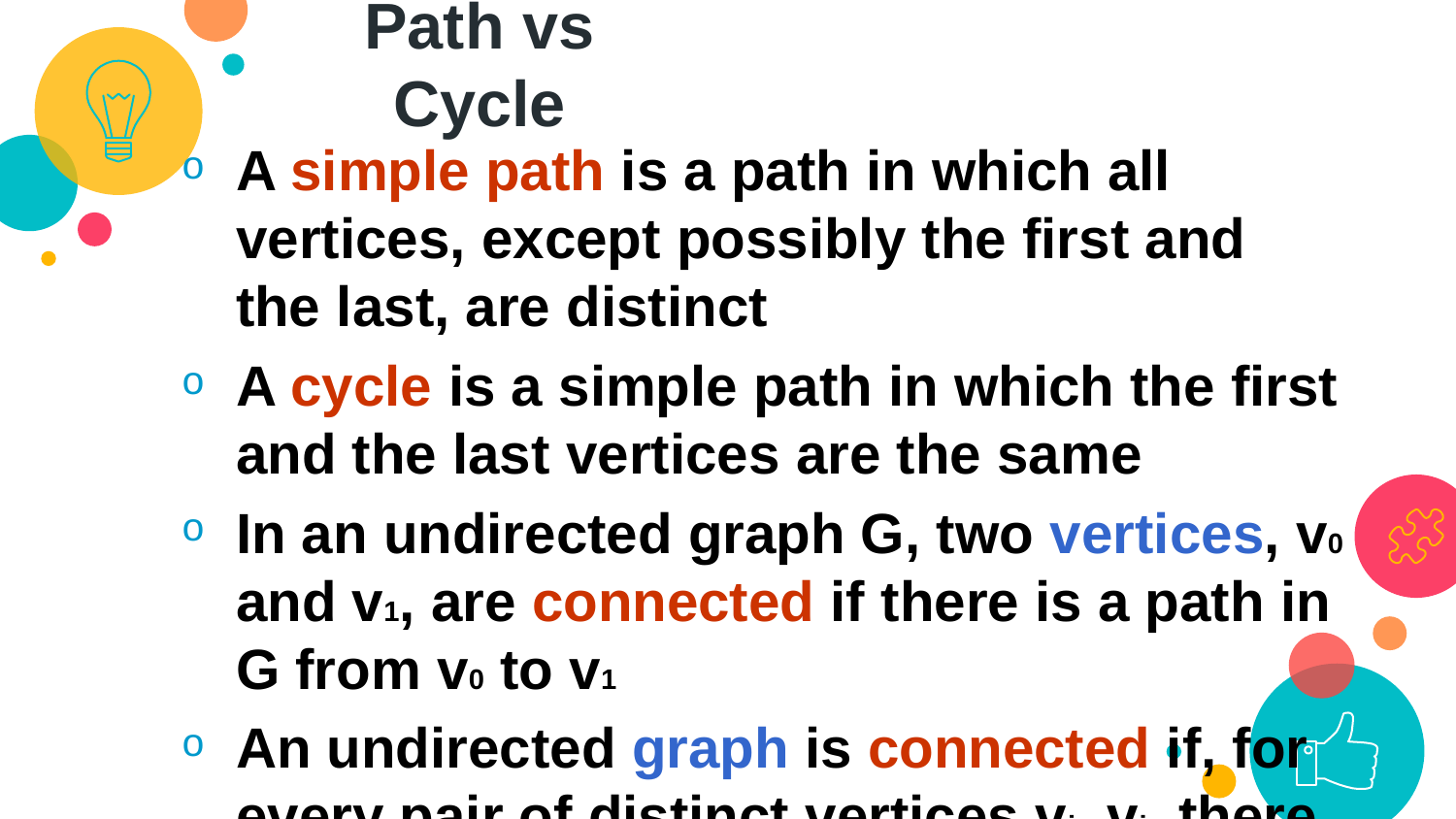

Path vs Cycle
A simple path is a path in which all vertices, except possibly the first and the last, are distinct
A cycle is a simple path in which the first and the last vertices are the same
In an undirected graph G, two vertices, v0 and v1, are connected if there is a path in G from v0 to v1
An undirected graph is connected if, for every pair of distinct vertices vi, vj, there is a path from vi to vj